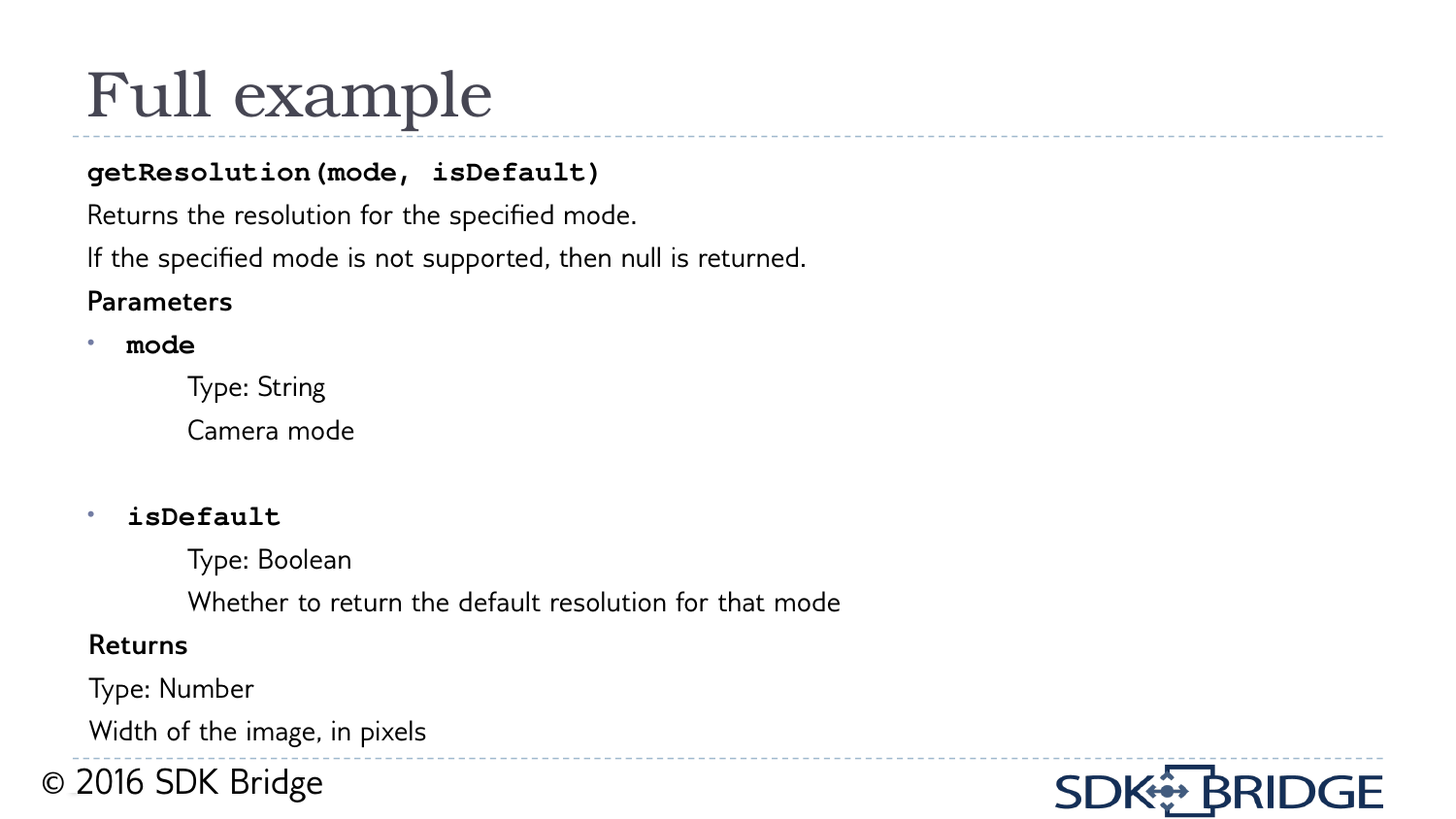

# Full example
getResolution(mode, isDefault)
Returns the resolution for the specified mode.
If the specified mode is not supported, then null is returned.
Parameters
mode
Type: String
Camera mode

isDefault
Type: Boolean
Whether to return the default resolution for that mode
Returns
Type: Number
Width of the image, in pixels